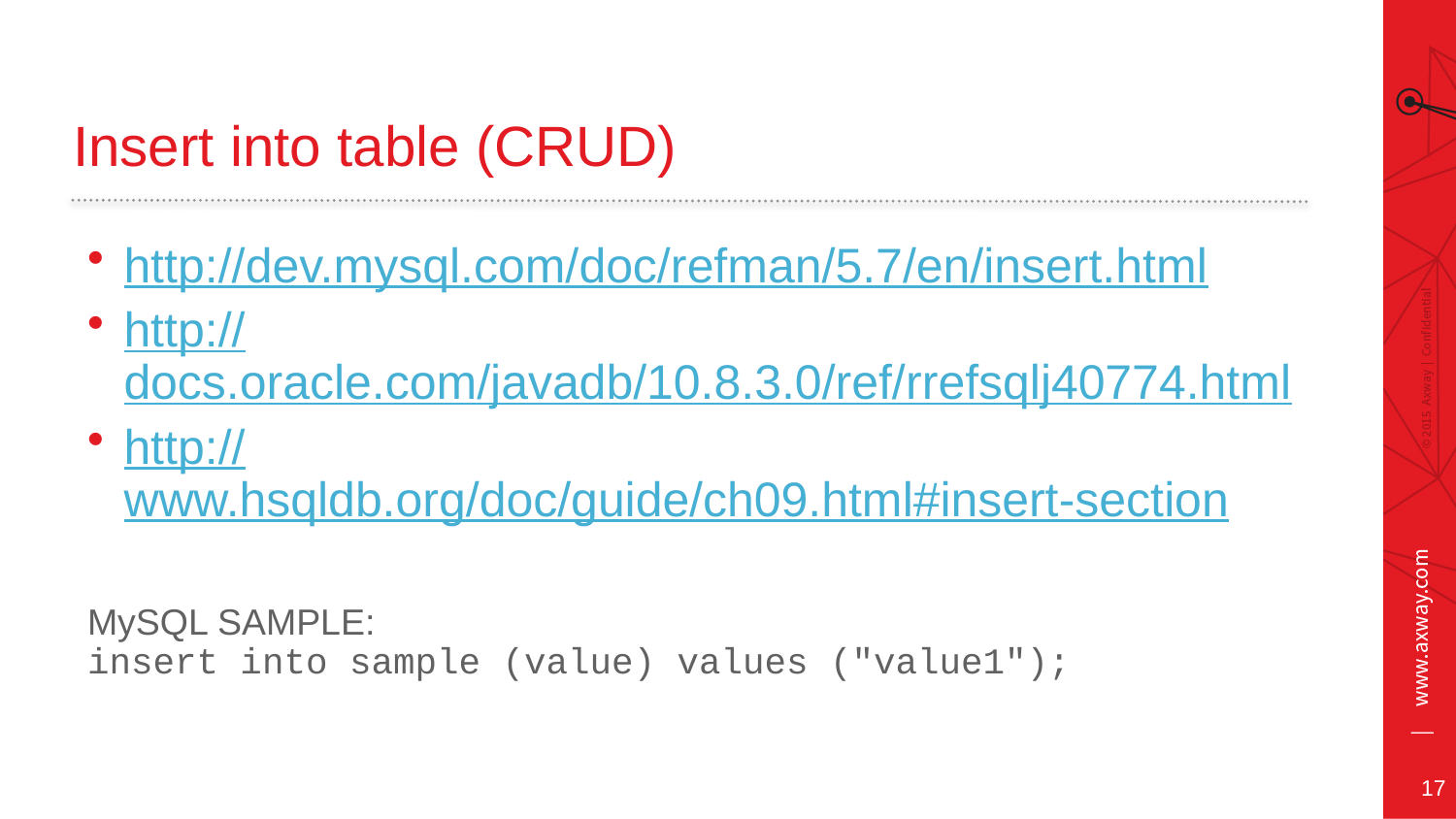

# Insert into table (CRUD)
http://dev.mysql.com/doc/refman/5.7/en/insert.html
http://docs.oracle.com/javadb/10.8.3.0/ref/rrefsqlj40774.html
http://www.hsqldb.org/doc/guide/ch09.html#insert-section

MySQL SAMPLE:
insert into sample (value) values ("value1");

17